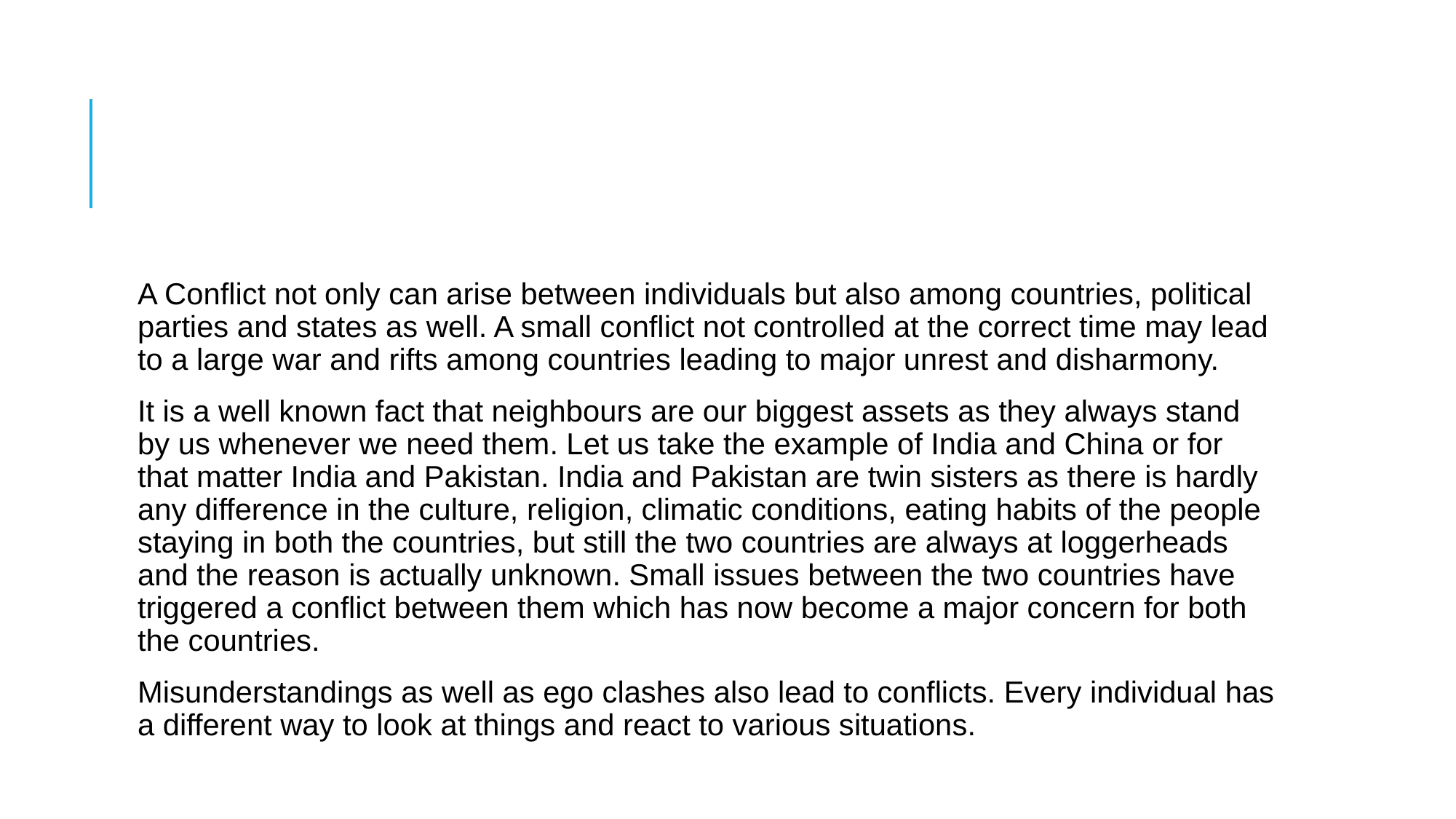

#
A Conflict not only can arise between individuals but also among countries, political parties and states as well. A small conflict not controlled at the correct time may lead to a large war and rifts among countries leading to major unrest and disharmony.
It is a well known fact that neighbours are our biggest assets as they always stand by us whenever we need them. Let us take the example of India and China or for that matter India and Pakistan. India and Pakistan are twin sisters as there is hardly any difference in the culture, religion, climatic conditions, eating habits of the people staying in both the countries, but still the two countries are always at loggerheads and the reason is actually unknown. Small issues between the two countries have triggered a conflict between them which has now become a major concern for both the countries.
Misunderstandings as well as ego clashes also lead to conflicts. Every individual has a different way to look at things and react to various situations.